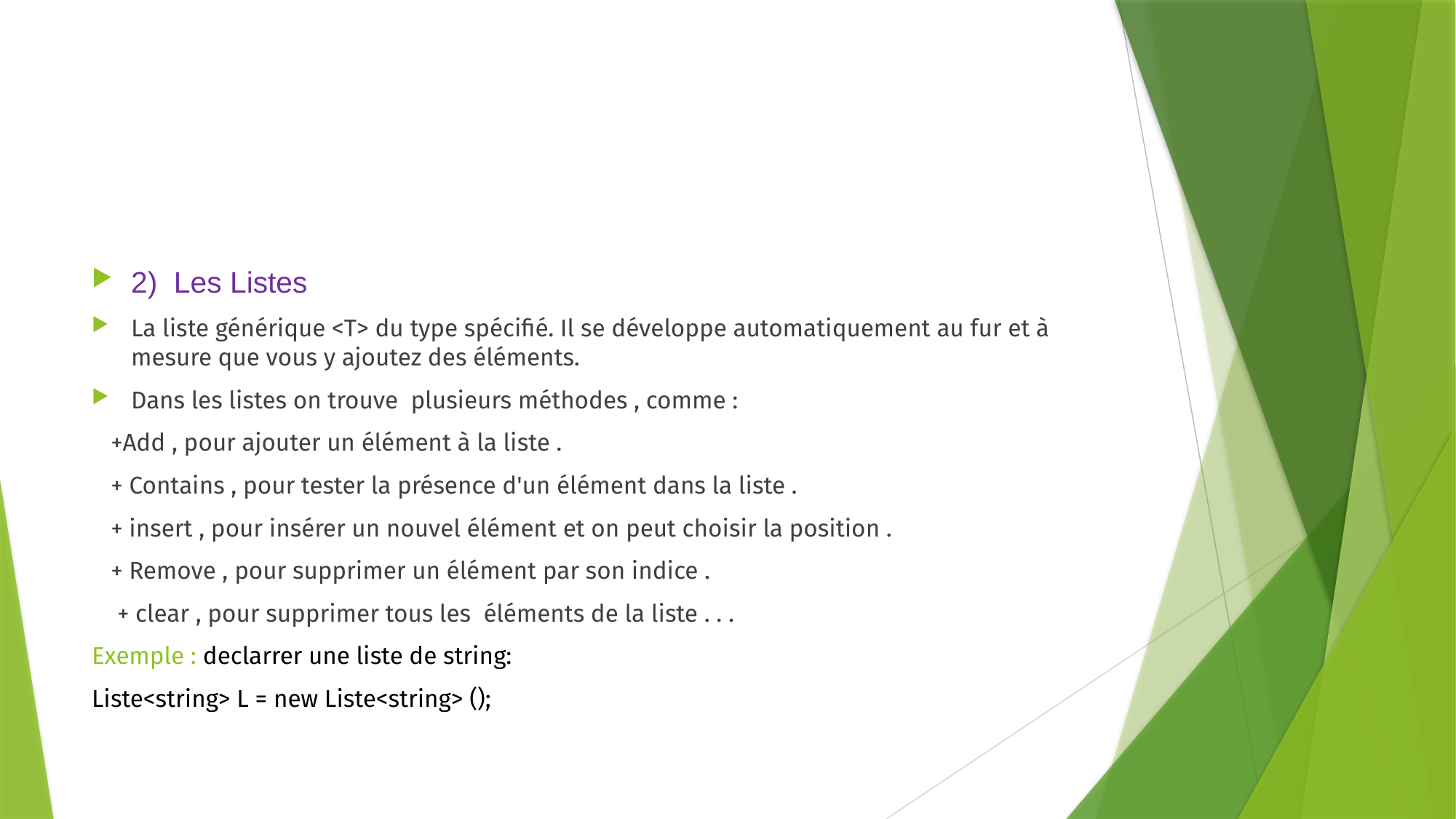

#
2)  Les Listes
La liste générique <T> du type spécifié. Il se développe automatiquement au fur et à mesure que vous y ajoutez des éléments.
Dans les listes on trouve  plusieurs méthodes , comme :
   +Add , pour ajouter un élément à la liste .
   + Contains , pour tester la présence d'un élément dans la liste .
   + insert , pour insérer un nouvel élément et on peut choisir la position .
   + Remove , pour supprimer un élément par son indice .
    + clear , pour supprimer tous les  éléments de la liste . . .
Exemple : declarrer une liste de string:
Liste<string> L = new Liste<string> ();